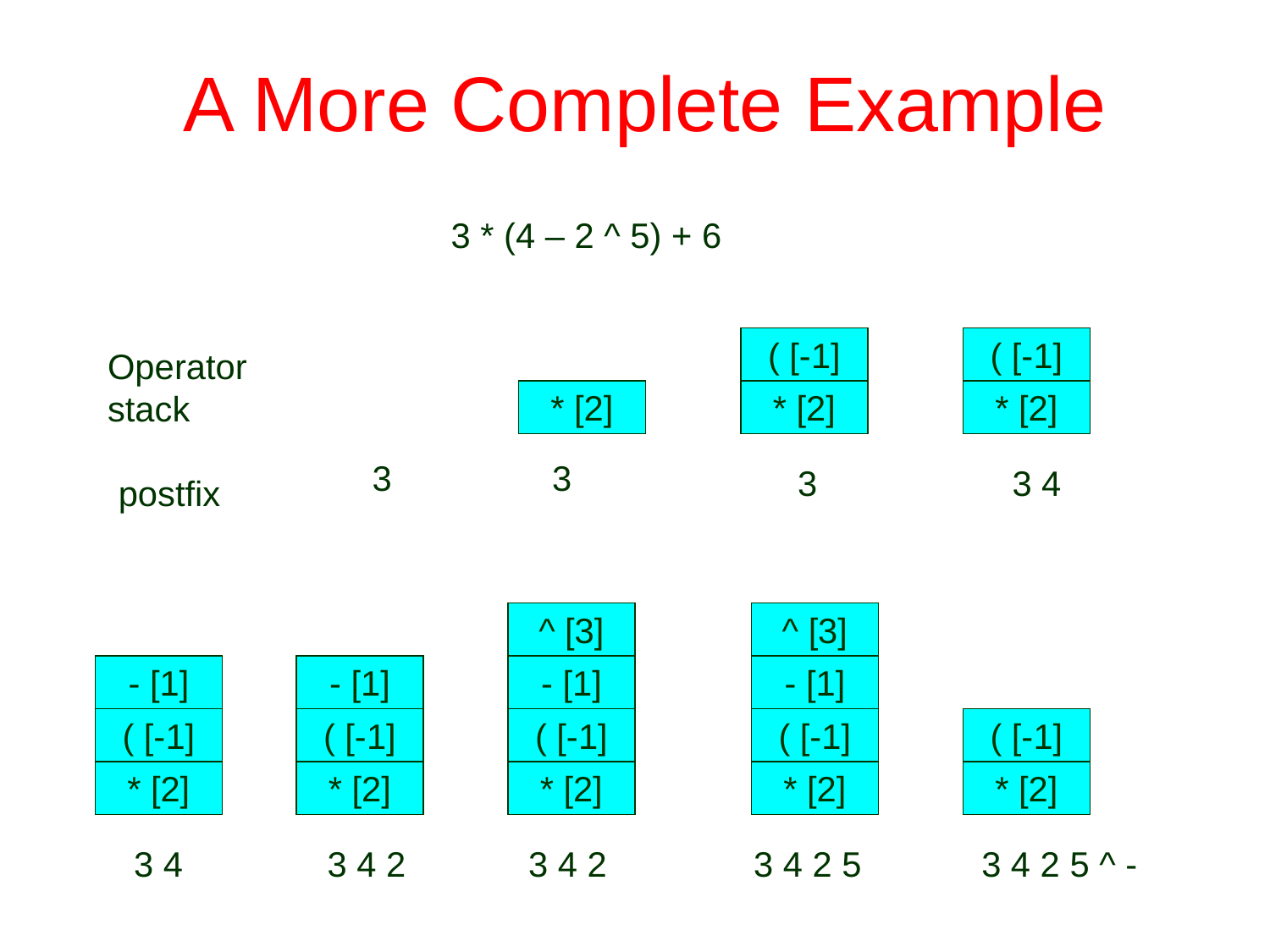

# A More Complete Example

3 * (4 – 2 ^ 5) + 6
( [-1]
* [2]
( [-1]
* [2]
Operator
stack
* [2]
3
3
3
3 4
postfix
^ [3]
- [1]
( [-1]
* [2]
^ [3]
- [1]
( [-1]
* [2]
- [1]
( [-1]
* [2]
- [1]
( [-1]
* [2]
( [-1]
* [2]
3 4
3 4 2
3 4 2
3 4 2 5
3 4 2 5 ^ -